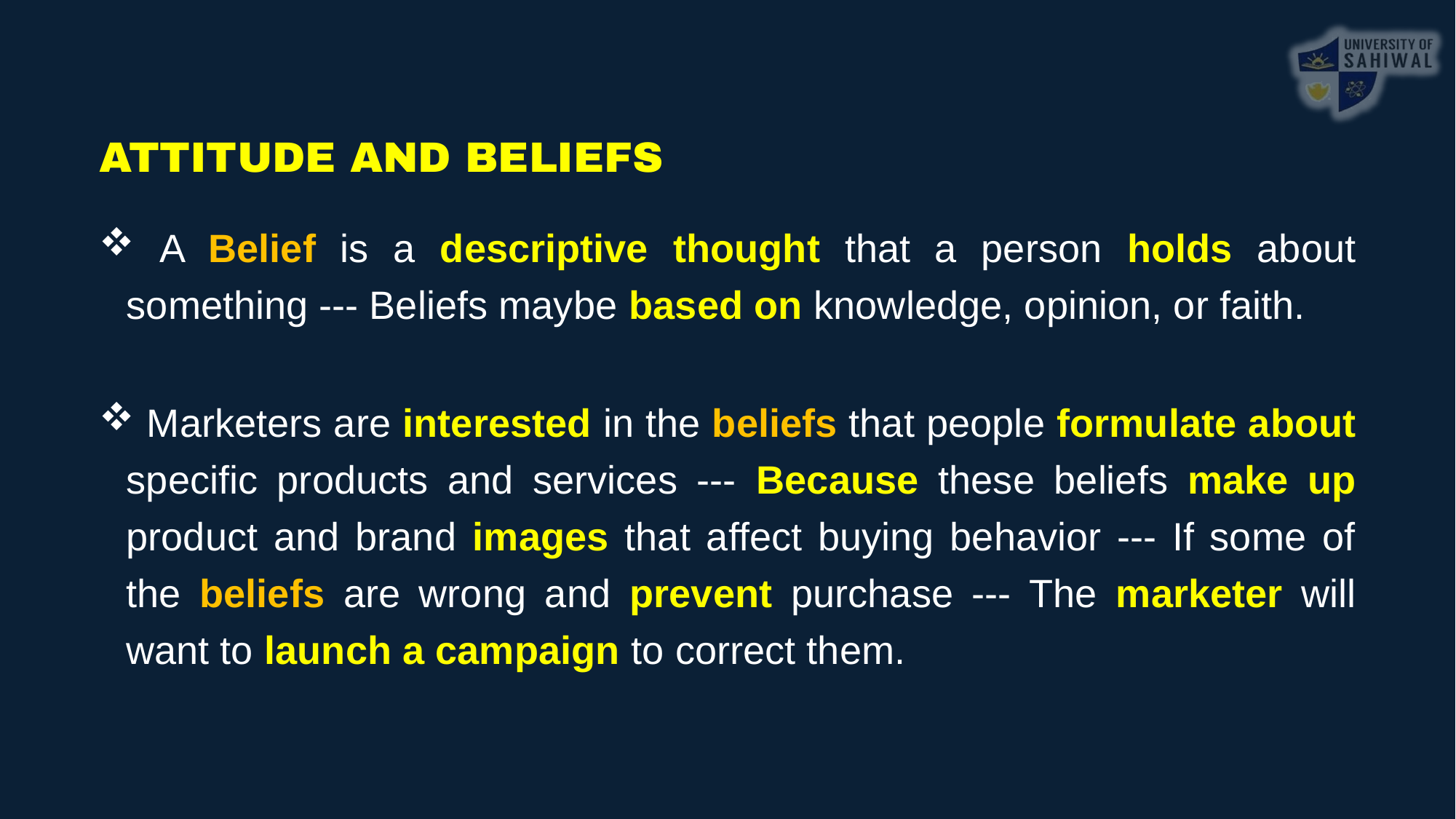

ATTITUDE AND BELIEFS

 A Belief is a descriptive thought that a person holds about something --- Beliefs maybe based on knowledge, opinion, or faith.

 Marketers are interested in the beliefs that people formulate about specific products and services --- Because these beliefs make up product and brand images that affect buying behavior --- If some of the beliefs are wrong and prevent purchase --- The marketer will want to launch a campaign to correct them.